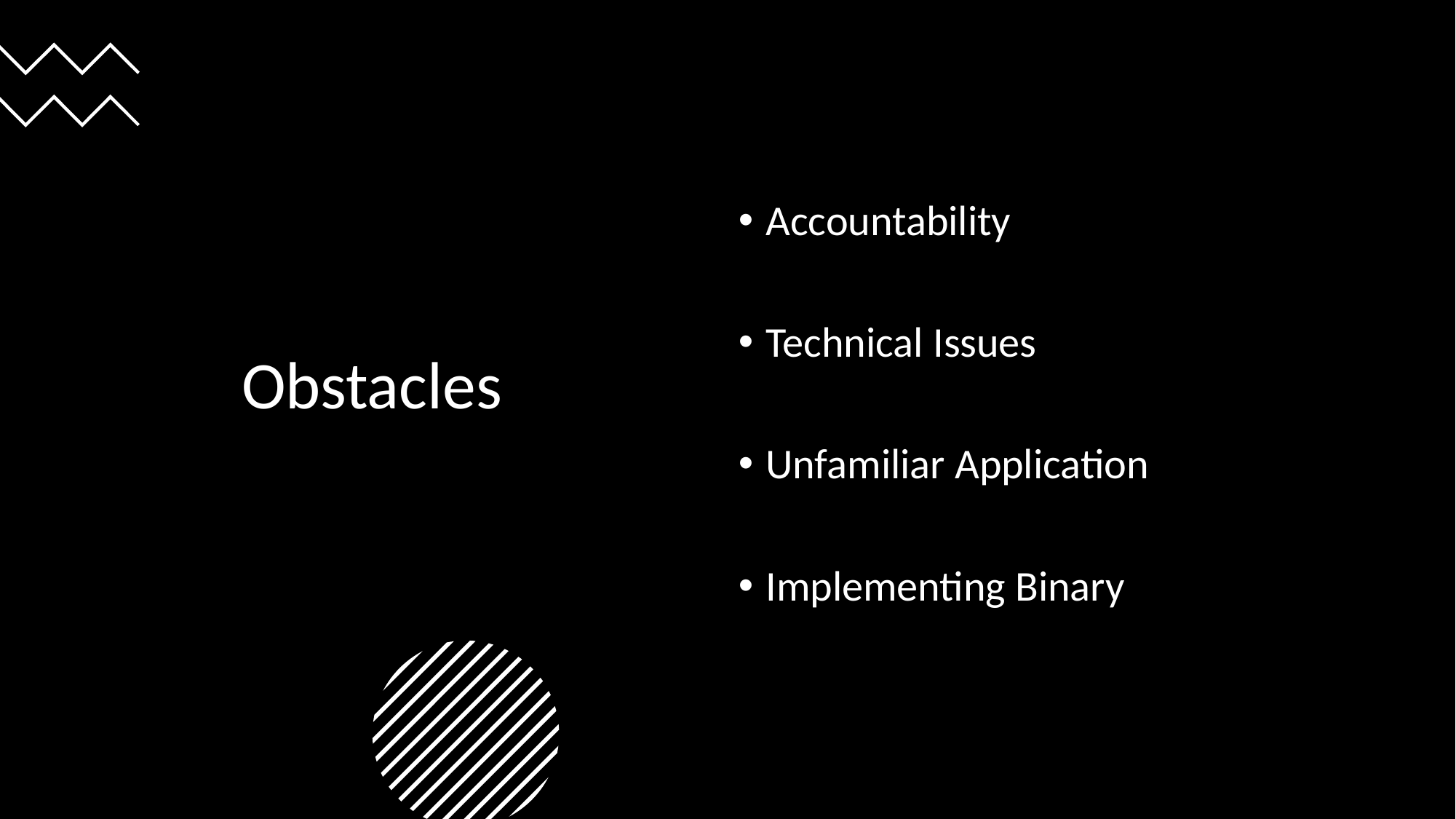

# Obstacles
Accountability

Technical Issues

Unfamiliar Application

Implementing Binary